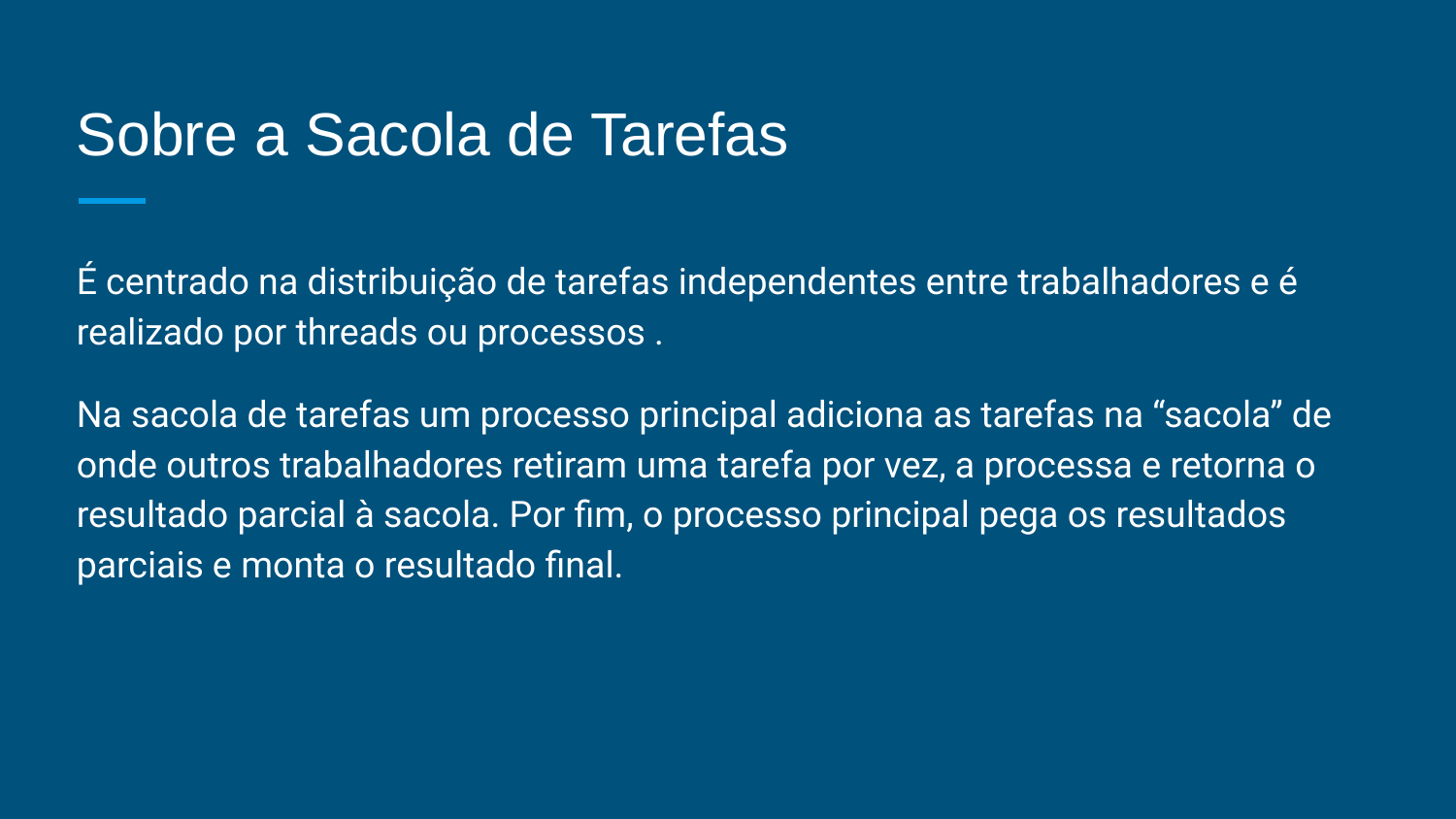

# Sobre a Sacola de Tarefas
É centrado na distribuição de tarefas independentes entre trabalhadores e é realizado por threads ou processos .
Na sacola de tarefas um processo principal adiciona as tarefas na “sacola” de onde outros trabalhadores retiram uma tarefa por vez, a processa e retorna o resultado parcial à sacola. Por fim, o processo principal pega os resultados parciais e monta o resultado final.